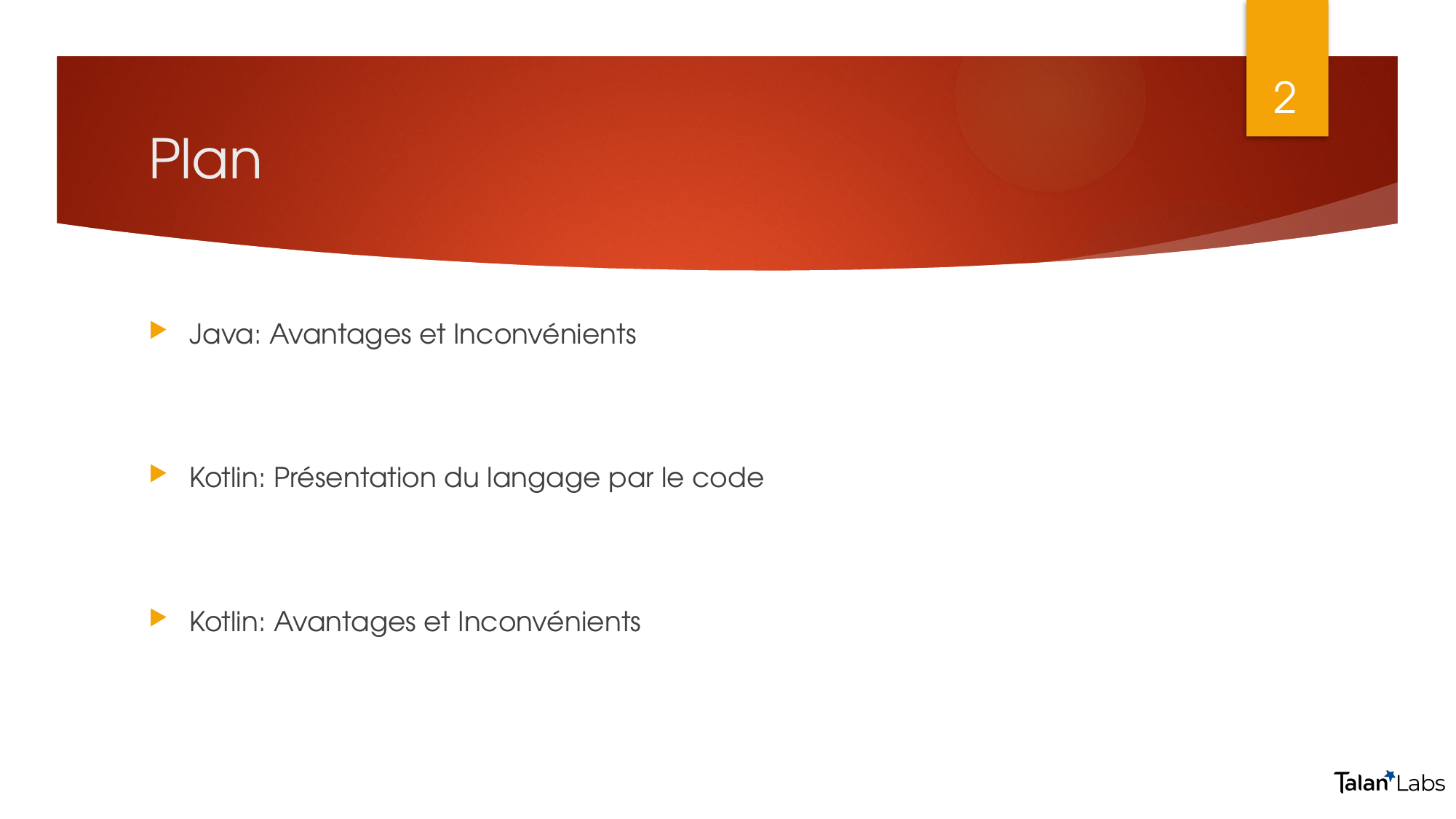

2
# Plan
Java: Avantages et Inconvénients

Kotlin: Présentation du langage par le code

Kotlin: Avantages et Inconvénients